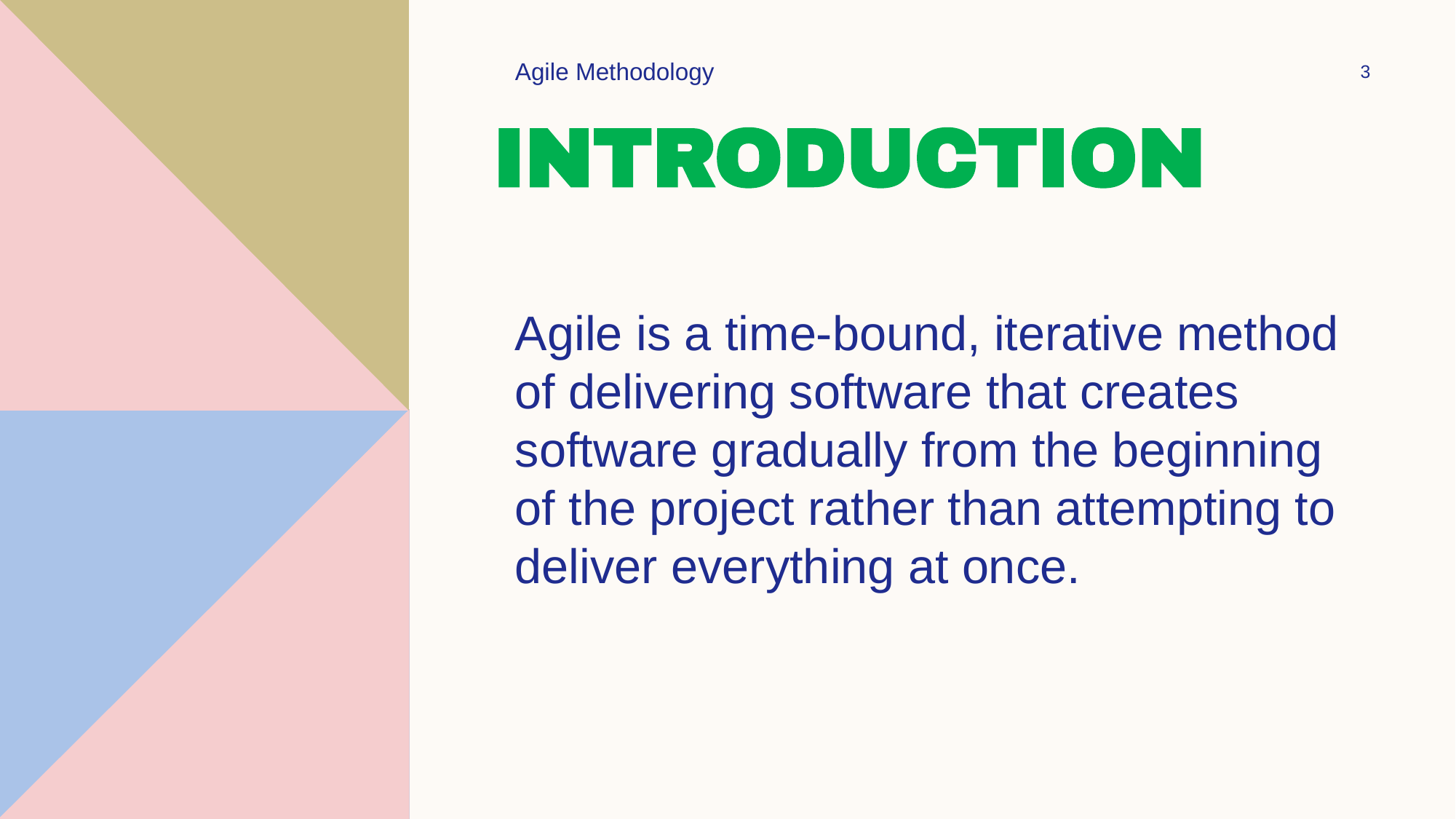

Agile Methodology
3
# Introduction
Agile is a time-bound, iterative method of delivering software that creates software gradually from the beginning of the project rather than attempting to deliver everything at once.